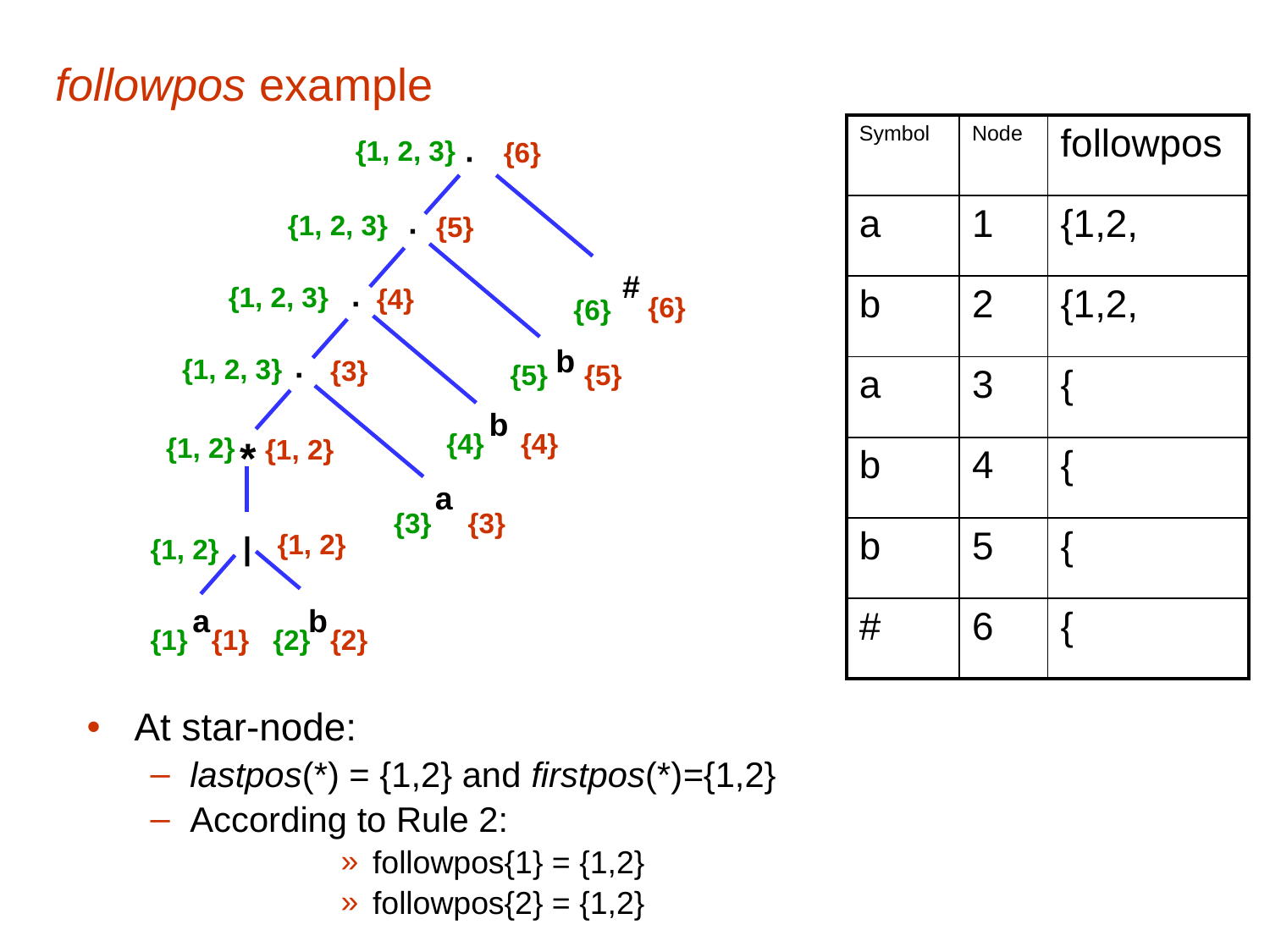

# followpos example
| Symbol | Node | followpos |
| --- | --- | --- |
| a | 1 | {1,2, |
| b | 2 | {1,2, |
| a | 3 | { |
| b | 4 | { |
| b | 5 | { |
| # | 6 | { |
{1, 2, 3}
{6}
∙
{1, 2, 3}
{5}
∙
#
{1, 2, 3}
{4}
∙
{6}
{6}
b
{1, 2, 3}
{3}
∙
{5}
{5}
b
{4}
{4}
{1, 2}
*
{1, 2}
a
{3}
{3}
{1, 2}
|
{1, 2}
a
b
{1}
{1}
{2}
{2}

At star-node:
lastpos(*) = {1,2} and firstpos(*)={1,2}
According to Rule 2:
followpos{1} = {1,2}
followpos{2} = {1,2}